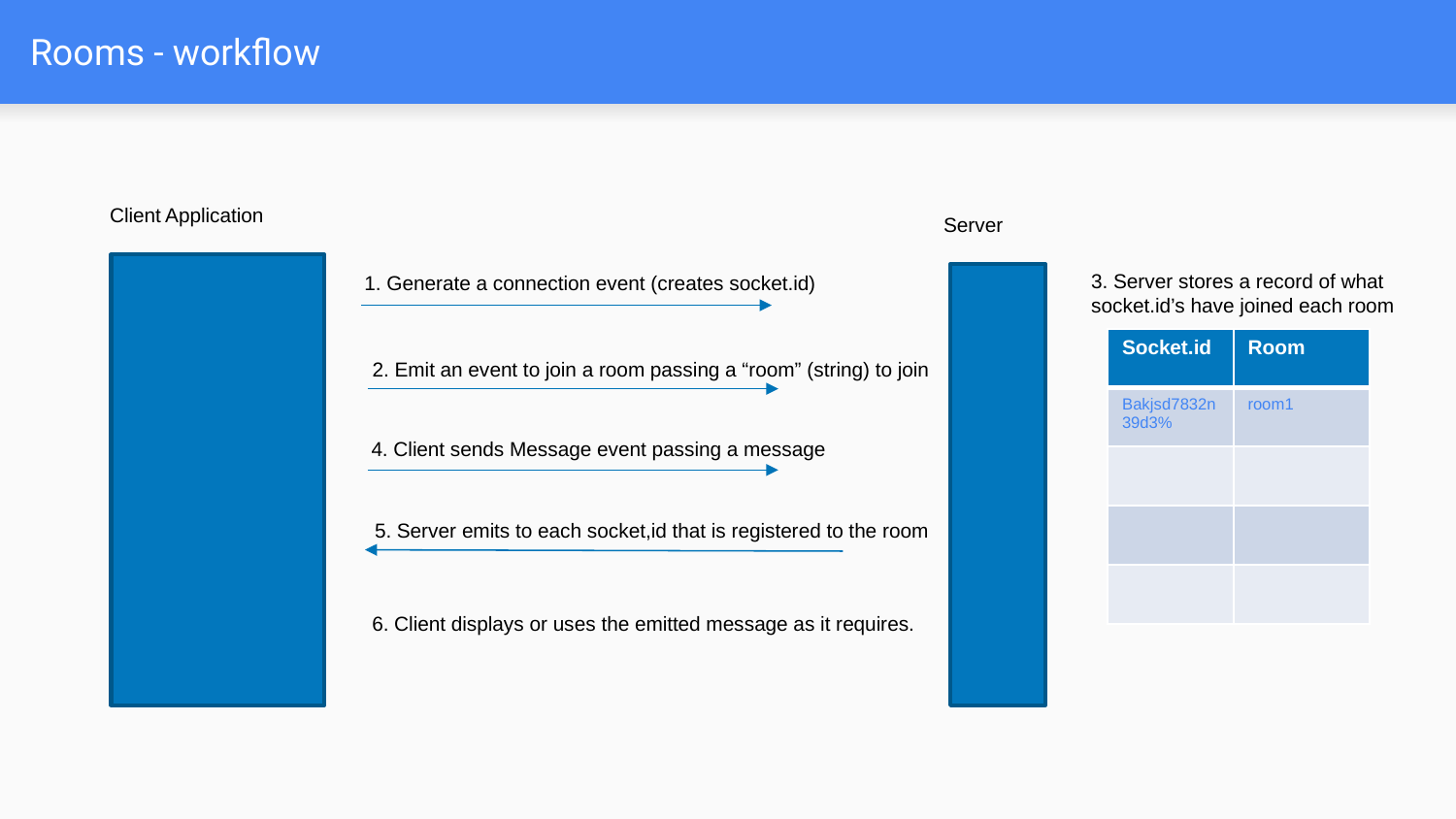

# Rooms - workflow
Client Application
Server

3. Server stores a record of what socket.id’s have joined each room
1. Generate a connection event (creates socket.id)

| Socket.id | Room |
| --- | --- |
| Bakjsd7832n39d3% | room1 |
|  |  |
|  |  |
|  |  |
2. Emit an event to join a room passing a “room” (string) to join
4. Client sends Message event passing a message
5. Server emits to each socket,id that is registered to the room
6. Client displays or uses the emitted message as it requires.